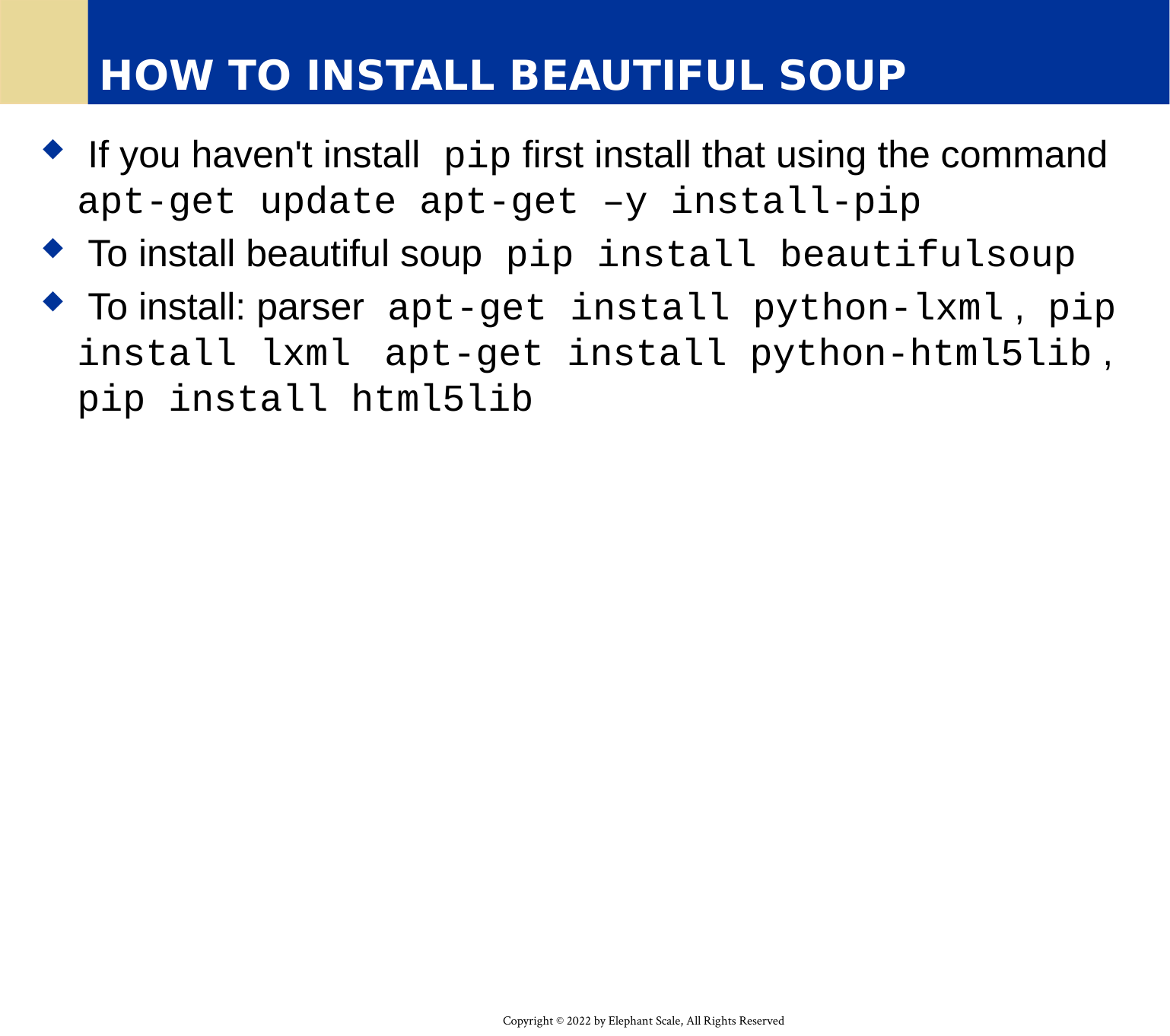

# HOW TO INSTALL BEAUTIFUL SOUP
 If you haven't install pip first install that using the command apt-get update apt-get –y install-pip
 To install beautiful soup pip install beautifulsoup
 To install: parser apt-get install python-lxml , pip install lxml  apt-get install python-html5lib , pip install html5lib
Copyright © 2022 by Elephant Scale, All Rights Reserved